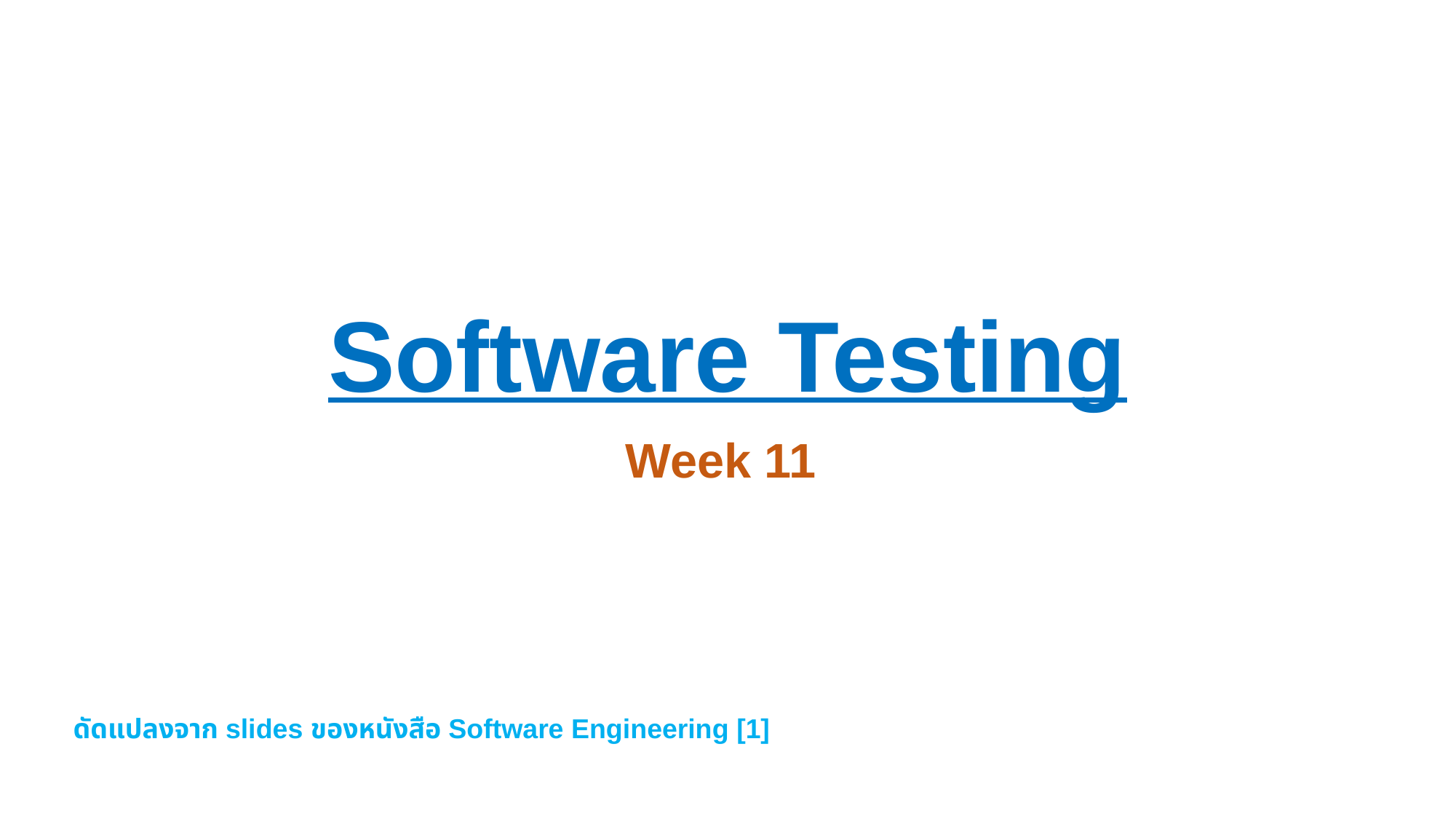

# Software Testing
Week 11

ดัดแปลงจาก slides ของหนังสือ Software Engineering [1]